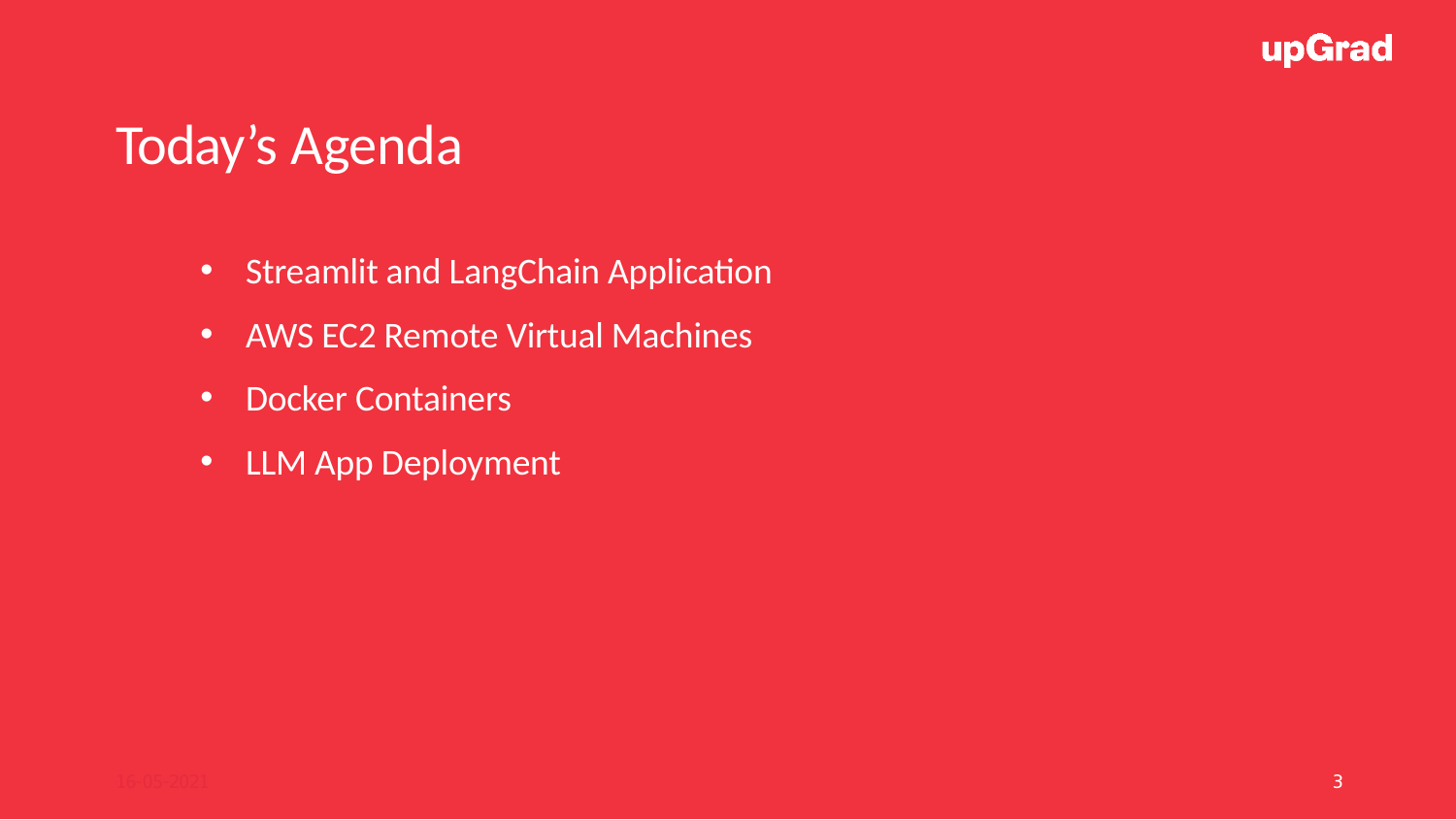

# Today’s Agenda
Streamlit and LangChain Application
AWS EC2 Remote Virtual Machines
Docker Containers
LLM App Deployment
16-05-2021
3